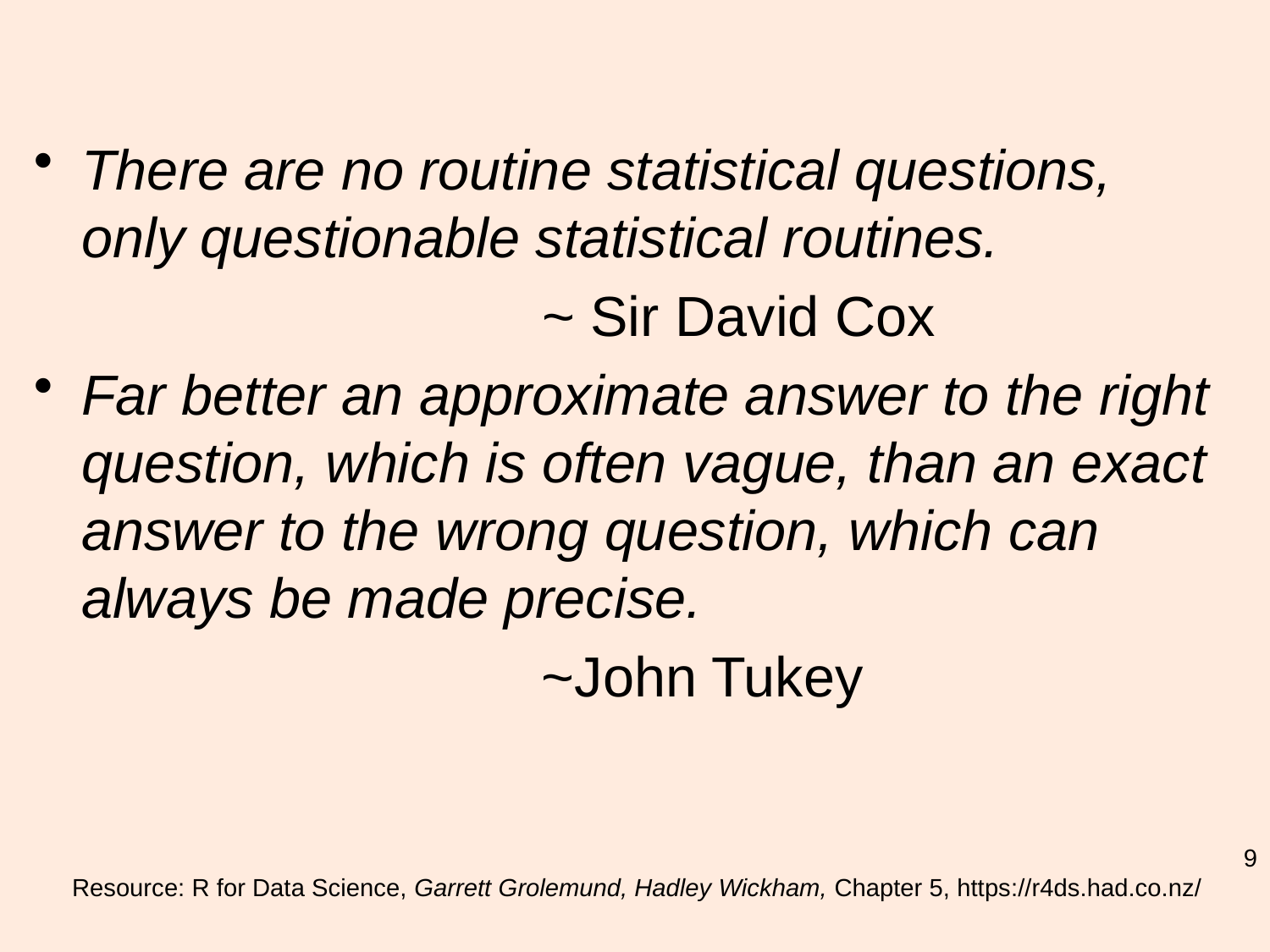

#
There are no routine statistical questions, only questionable statistical routines.
				~ Sir David Cox
Far better an approximate answer to the right question, which is often vague, than an exact answer to the wrong question, which can always be made precise.
                     		~John Tukey

9
Resource: R for Data Science, Garrett Grolemund, Hadley Wickham, Chapter 5, https://r4ds.had.co.nz/